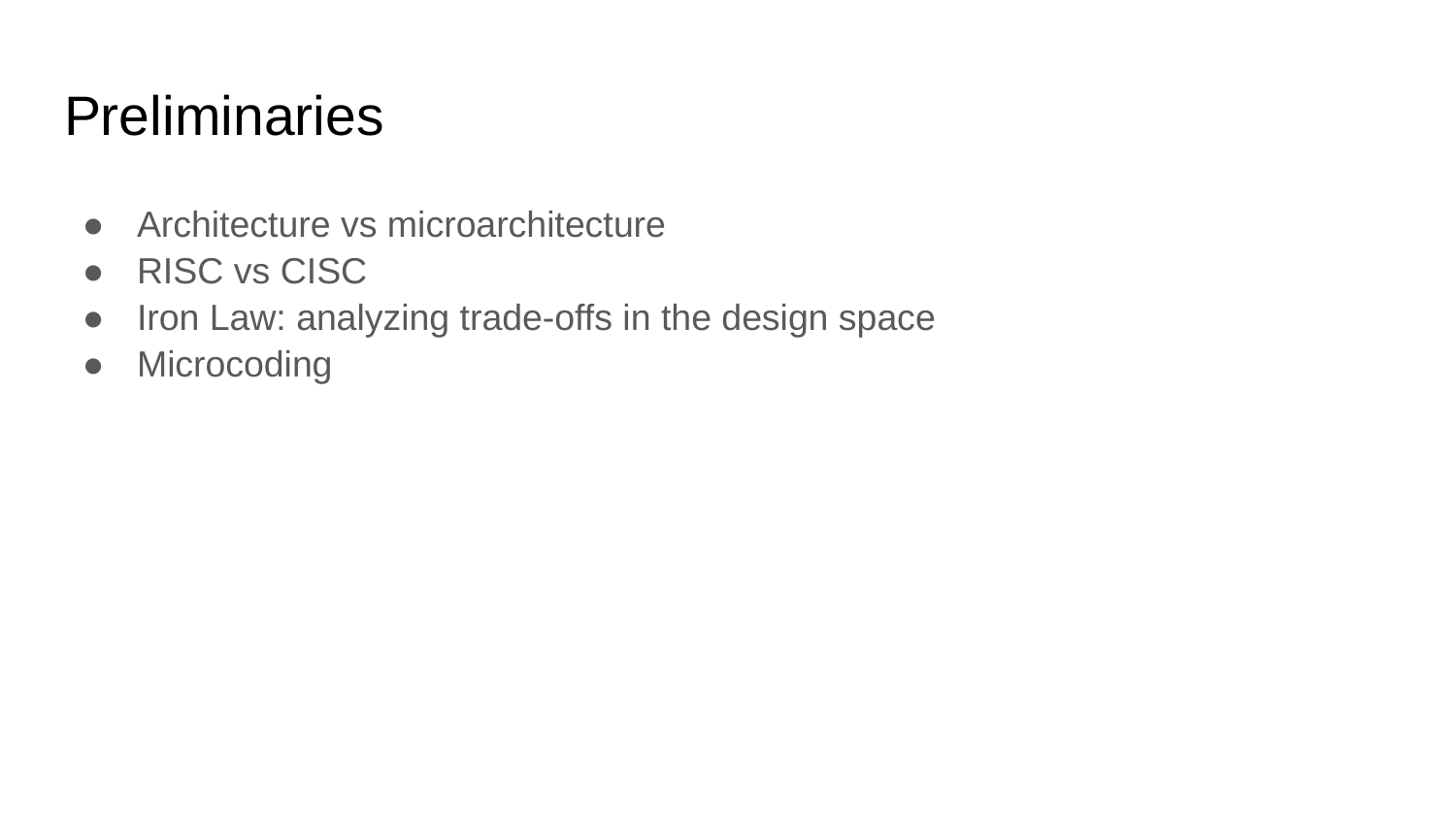

# Preliminaries
Architecture vs microarchitecture
RISC vs CISC
Iron Law: analyzing trade-offs in the design space
Microcoding